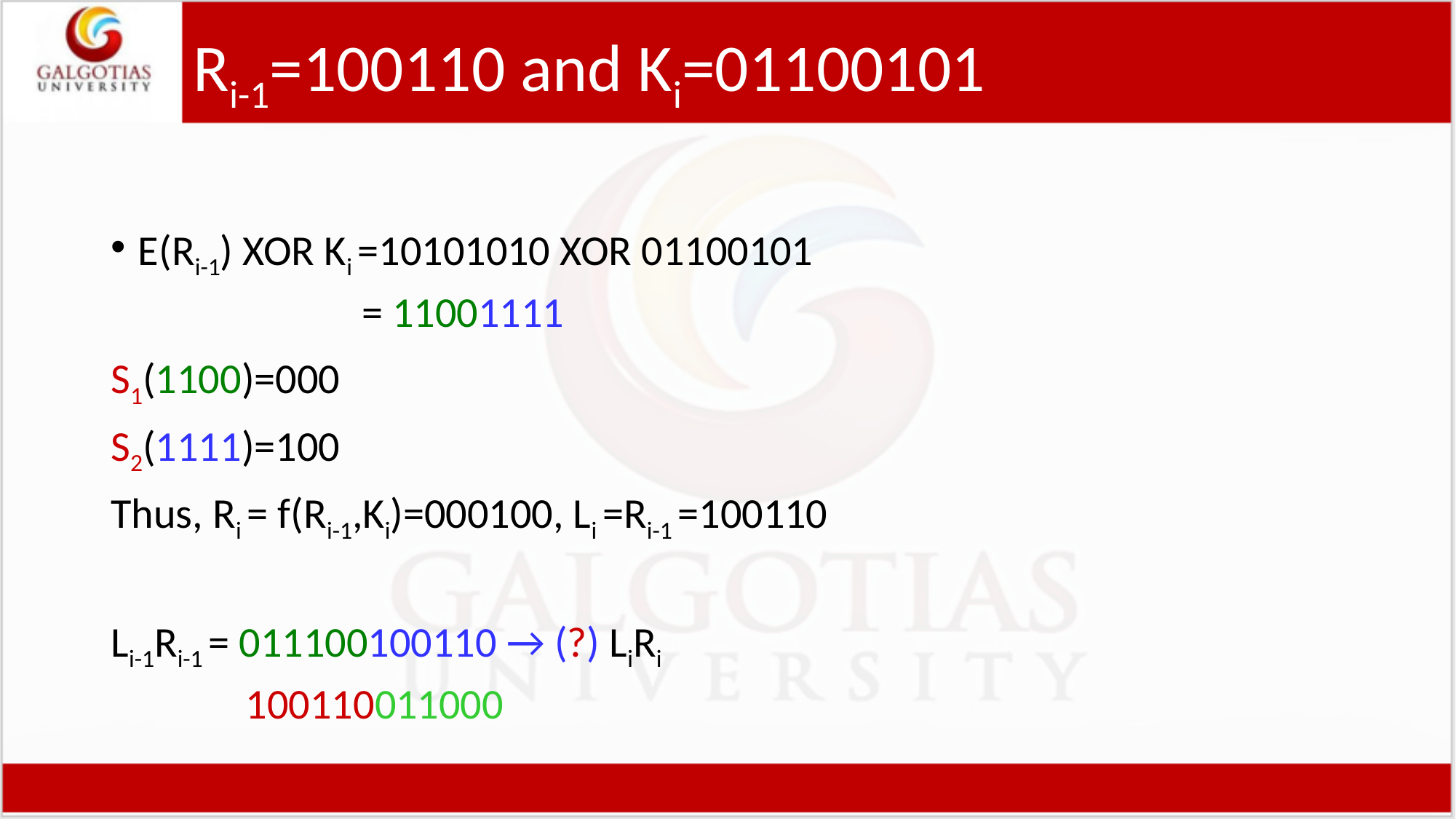

# Ri-1=100110 and Ki=01100101
E(Ri-1) XOR Ki =10101010 XOR 01100101
                          = 11001111
S1(1100)=000
S2(1111)=100
Thus, Ri = f(Ri-1,Ki)=000100, Li =Ri-1 =100110

Li-1Ri-1 = 011100100110 → (?) LiRi
              100110011000